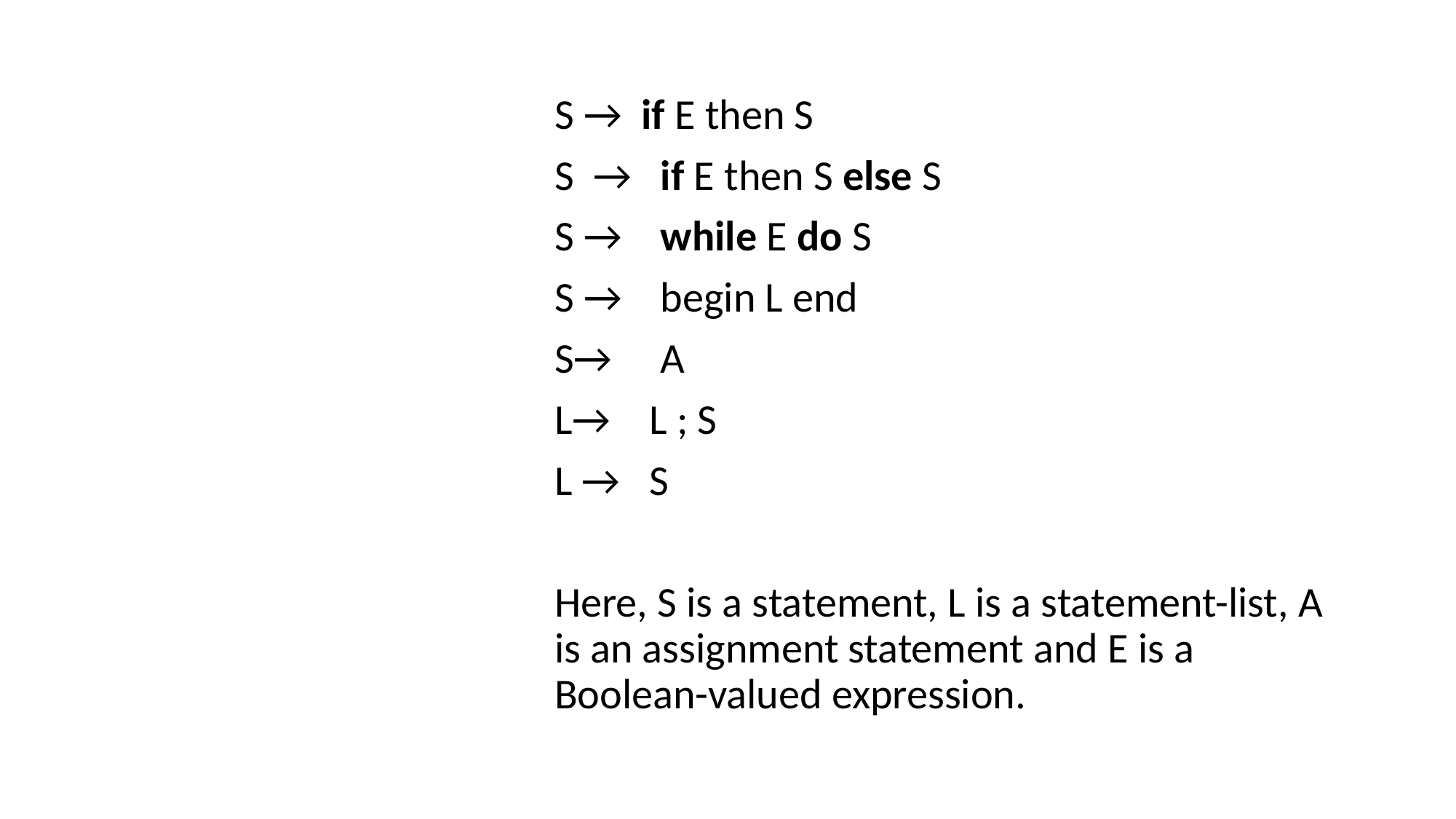

S →  if E then S
S  →   if E then S else S
S →    while E do S
S →    begin L end
S→     A
L→    L ; S
L →   S

Here, S is a statement, L is a statement-list, A is an assignment statement and E is a Boolean-valued expression.